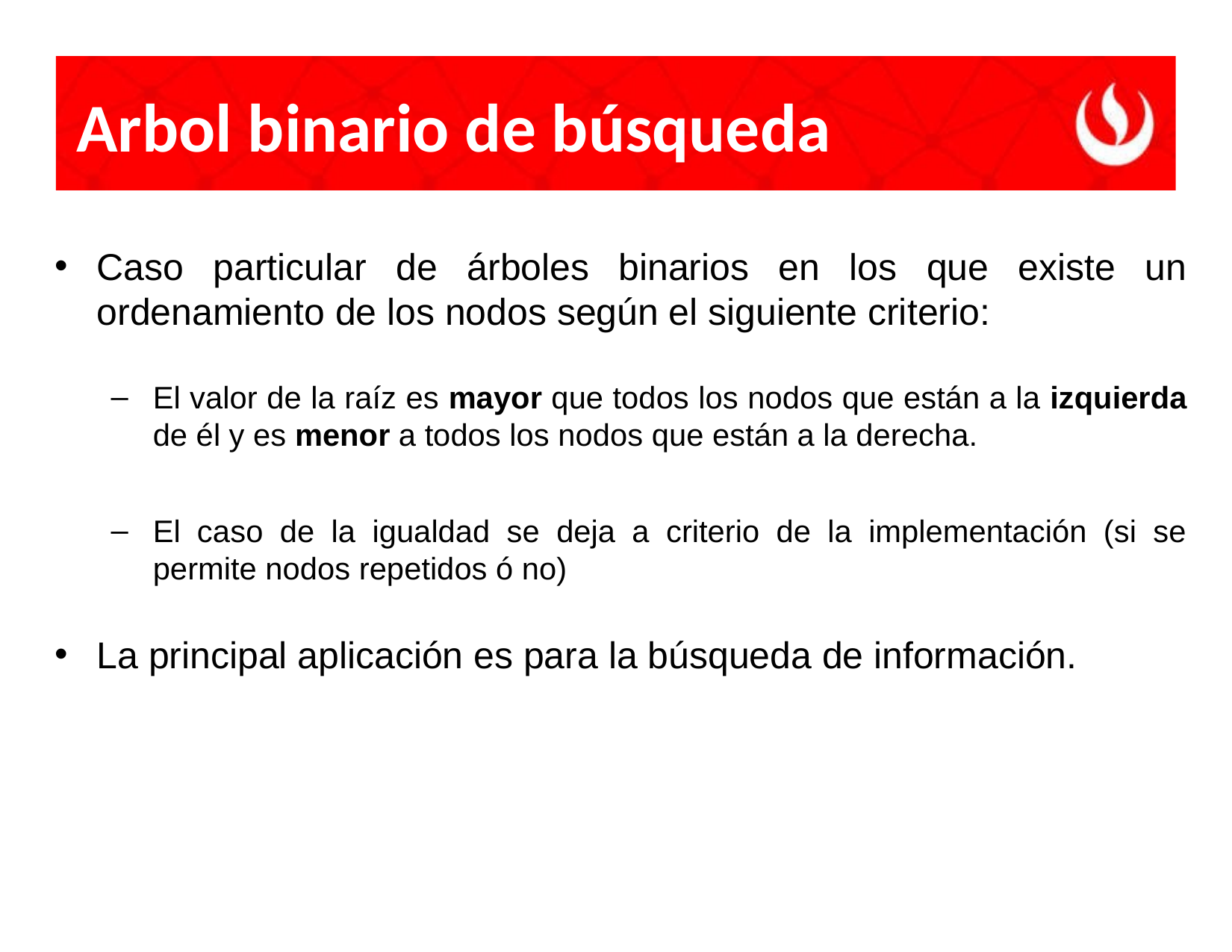

# Arbol binario de búsqueda
Caso particular de árboles binarios en los que existe un ordenamiento de los nodos según el siguiente criterio:

El valor de la raíz es mayor que todos los nodos que están a la izquierda de él y es menor a todos los nodos que están a la derecha.

El caso de la igualdad se deja a criterio de la implementación (si se permite nodos repetidos ó no)

La principal aplicación es para la búsqueda de información.